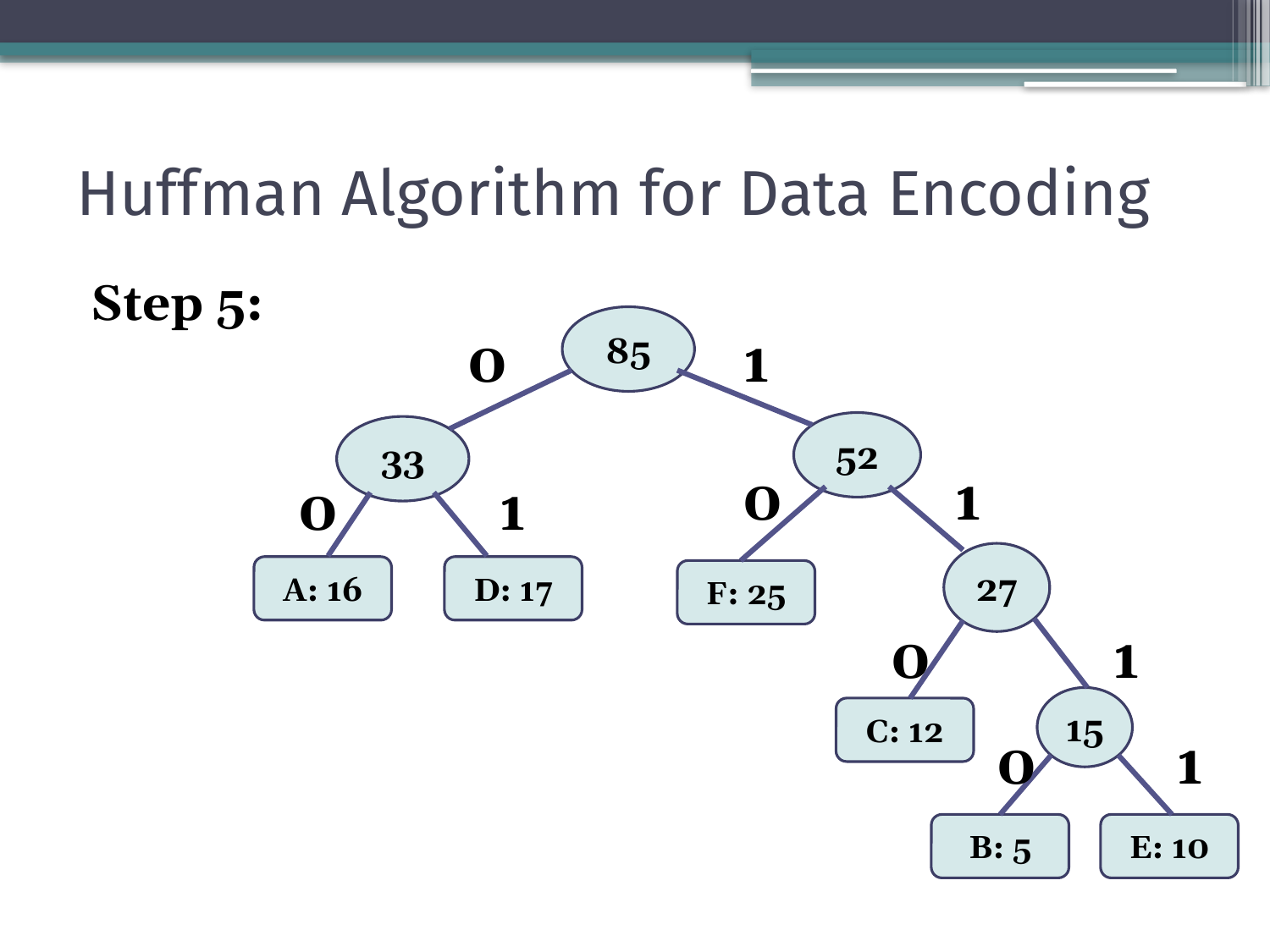

# Huffman Algorithm for Data Encoding
Step 5:
85
0
1
52
33
0
1
0
1
27
A: 16
D: 17
F: 25
0
1
15
C: 12
0
1
B: 5
E: 10